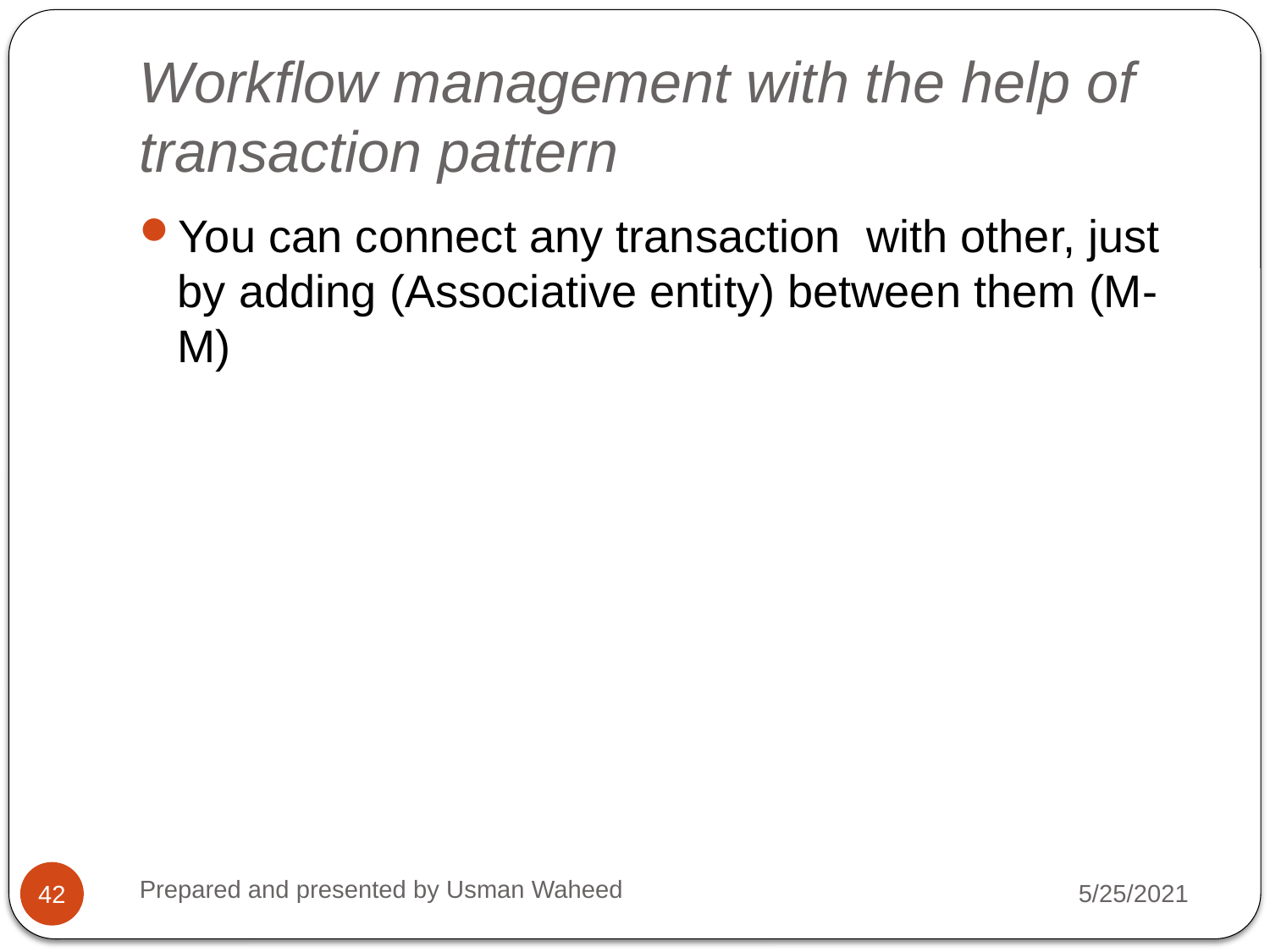

# Workflow management with the help of transaction pattern
You can connect any transaction  with other, just by adding (Associative entity) between them (M-M)
Prepared and presented by Usman Waheed
5/25/2021
42